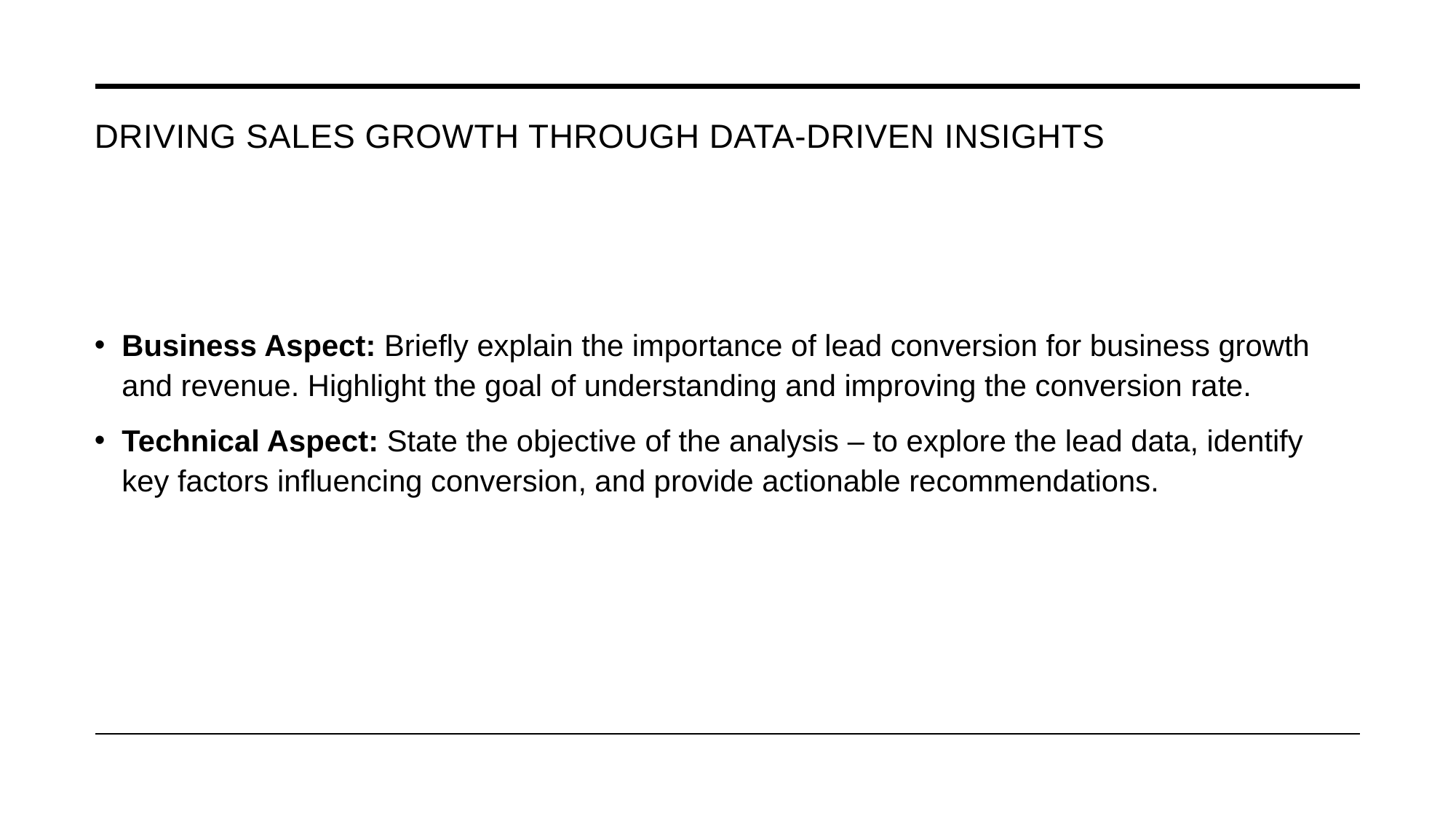

# Driving Sales Growth Through Data-Driven Insights

Business Aspect: Briefly explain the importance of lead conversion for business growth and revenue. Highlight the goal of understanding and improving the conversion rate.
Technical Aspect: State the objective of the analysis – to explore the lead data, identify key factors influencing conversion, and provide actionable recommendations.